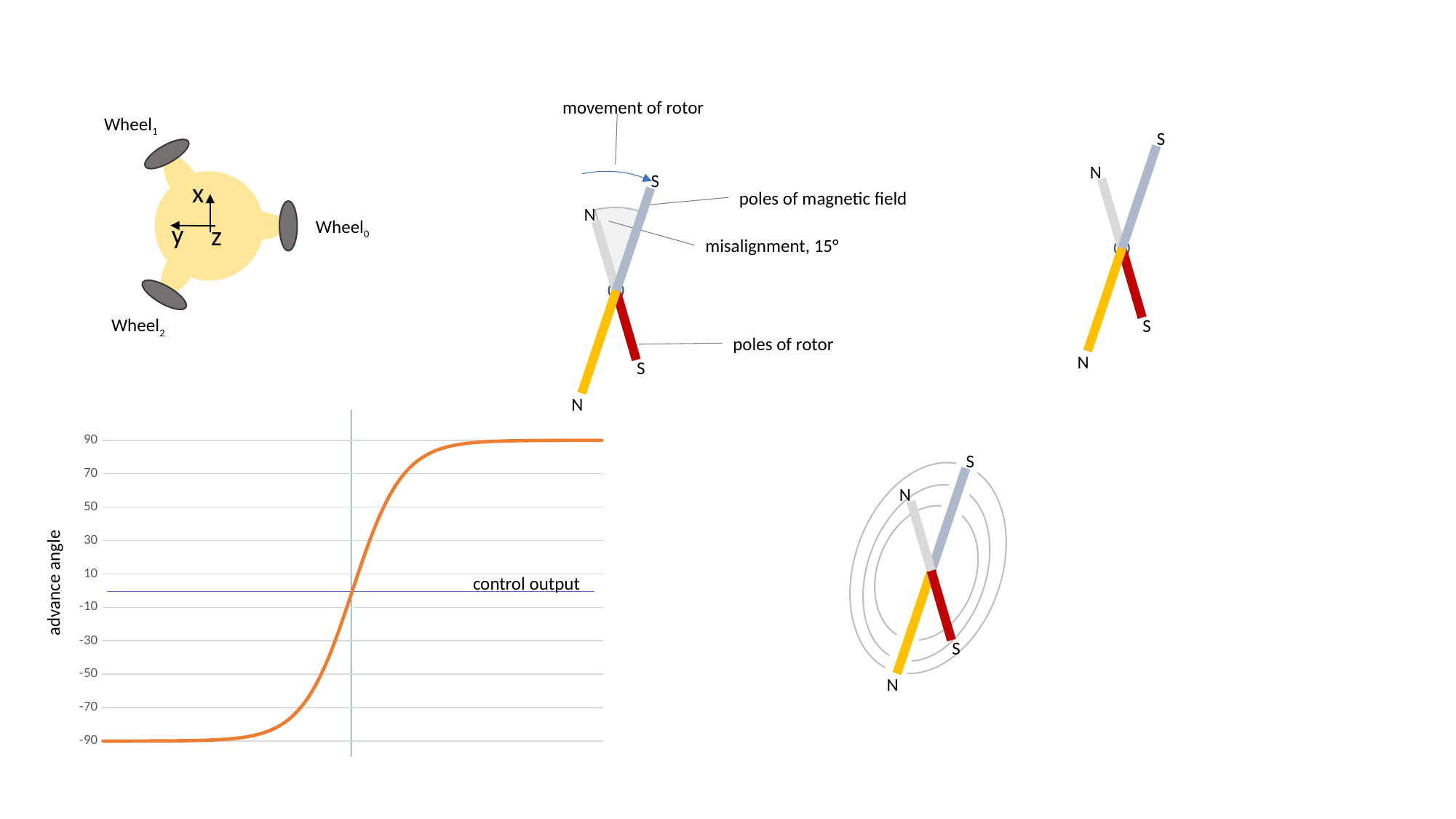

movement of rotor
Wheel1
S
N

N
S
S

x

poles of magnetic field
N

Wheel0

y
z
misalignment, 15°

Wheel2
poles of rotor
S
N

S
N

### Chart

| Category |  |
|---|---|
N
S

control output
advance angle